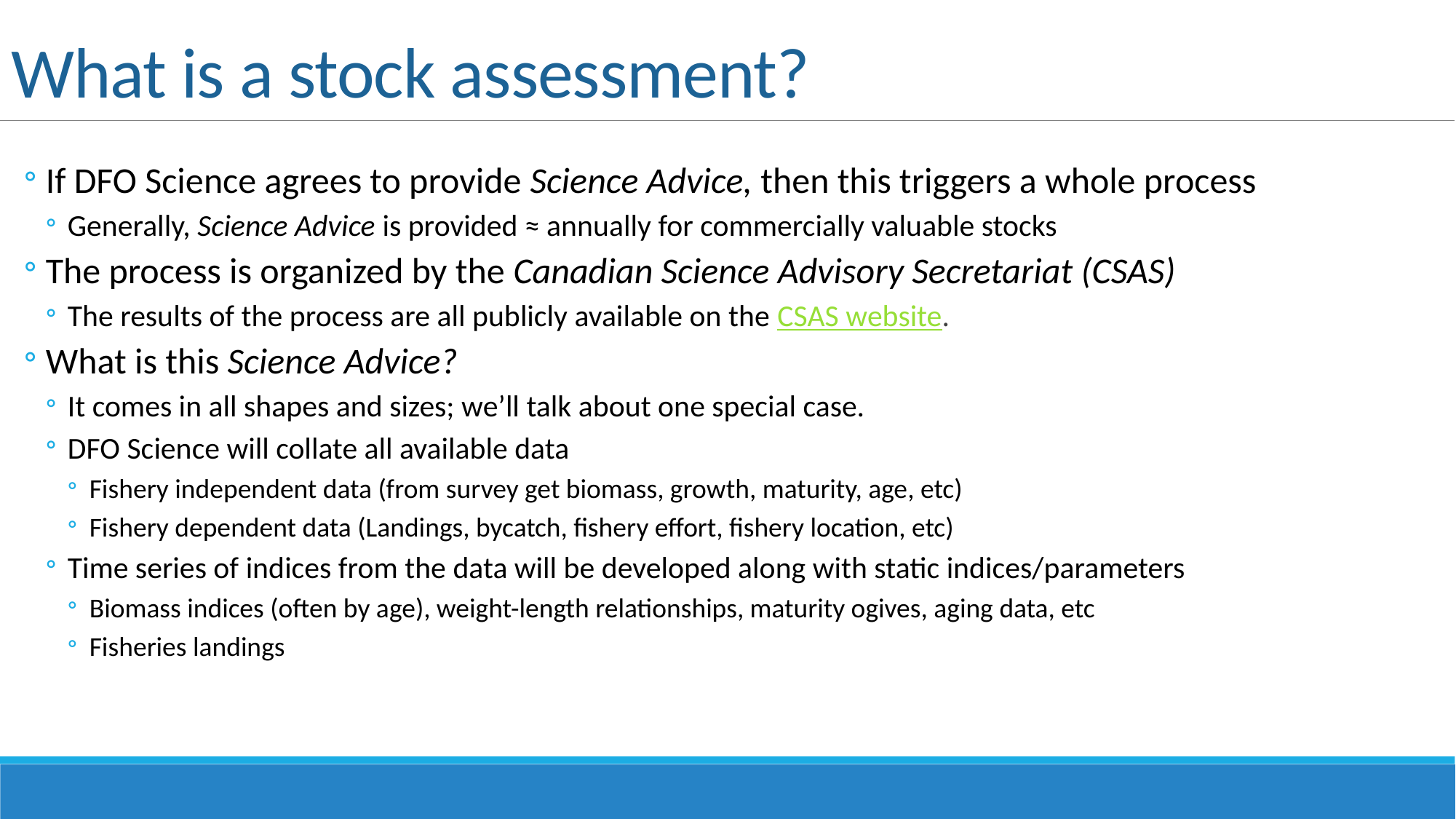

# What is a stock assessment?
If DFO Science agrees to provide Science Advice, then this triggers a whole process
Generally, Science Advice is provided ≈ annually for commercially valuable stocks
The process is organized by the Canadian Science Advisory Secretariat (CSAS)
The results of the process are all publicly available on the CSAS website.
What is this Science Advice?
It comes in all shapes and sizes; we’ll talk about one special case.
DFO Science will collate all available data
Fishery independent data (from survey get biomass, growth, maturity, age, etc)
Fishery dependent data (Landings, bycatch, fishery effort, fishery location, etc)
Time series of indices from the data will be developed along with static indices/parameters
Biomass indices (often by age), weight-length relationships, maturity ogives, aging data, etc
Fisheries landings